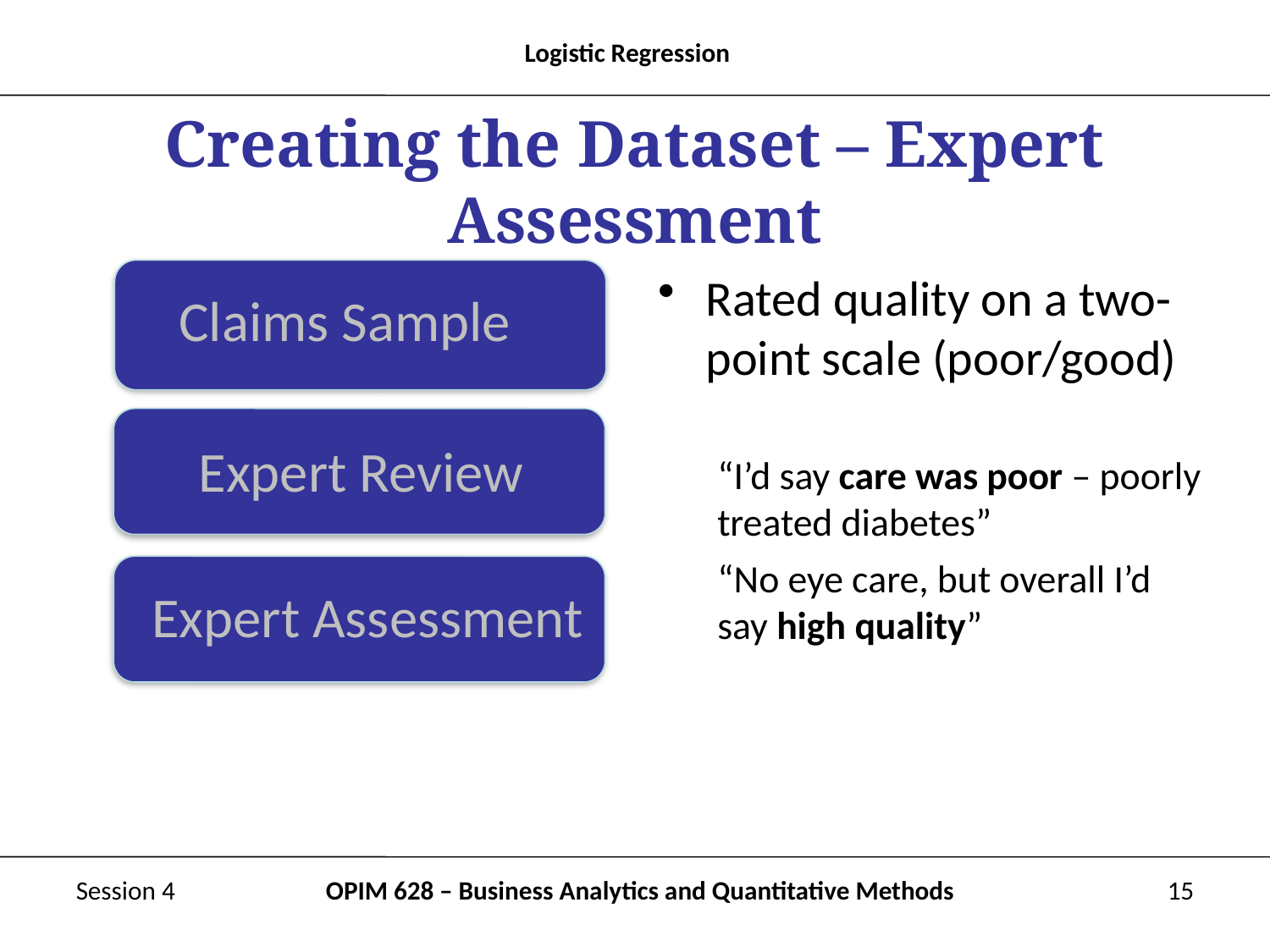

# Creating the Dataset – Expert Assessment

Rated quality on a two-point scale (poor/good)

Claims Sample

Expert Review
“I’d say care was poor – poorly treated diabetes”

“No eye care, but overall I’d say high quality”

Expert Assessment
Session 4
OPIM 628 – Business Analytics and Quantitative Methods
15